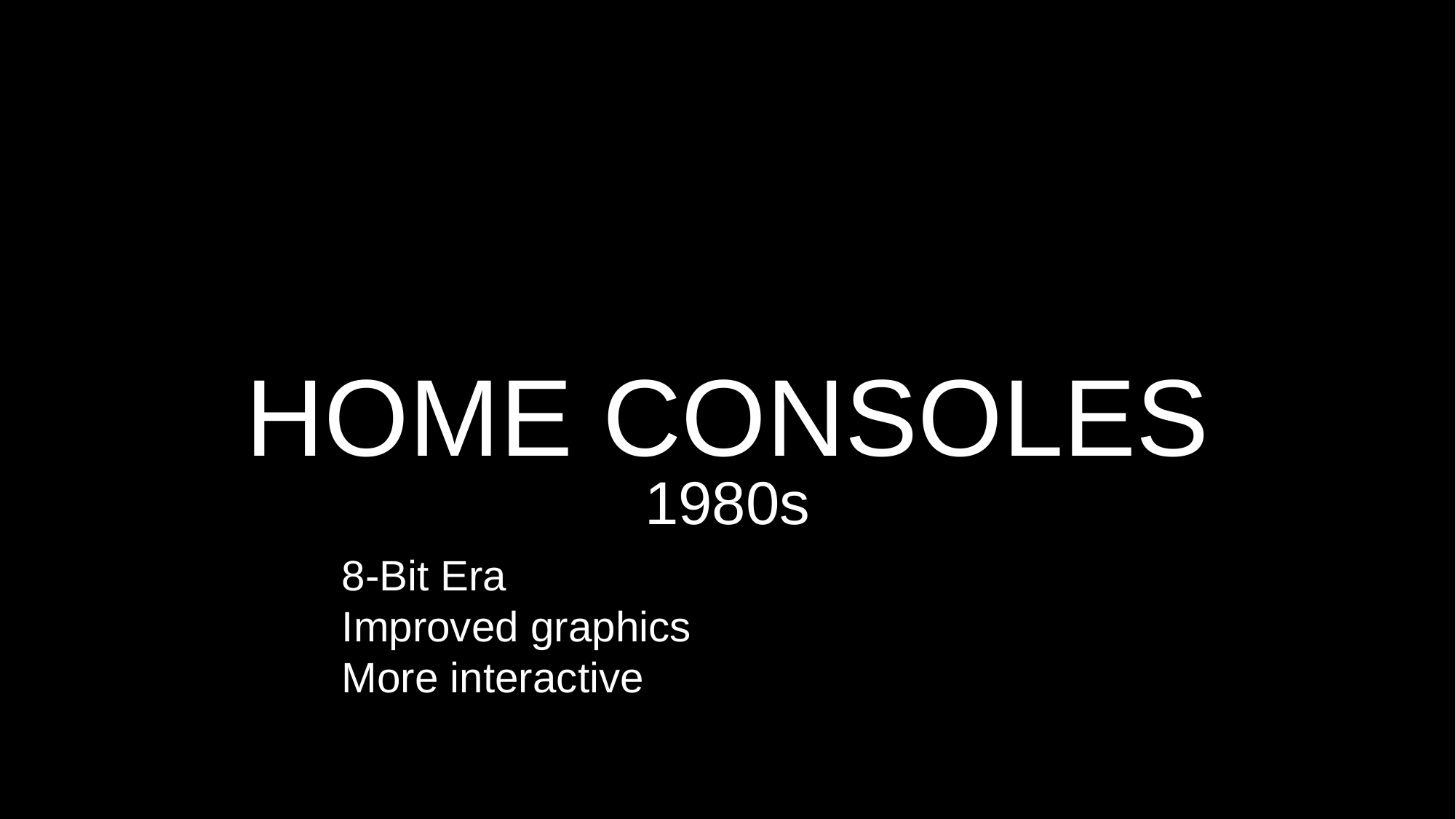

PIONEERING AGE
ARCADE ERA
HOME CONSOLES
16-BIT ERA
3D GRAPHICS
High Definition  Era
Photorealism
Ray-Tracing

1980s
8-Bit Era
Improved graphics
More interactive